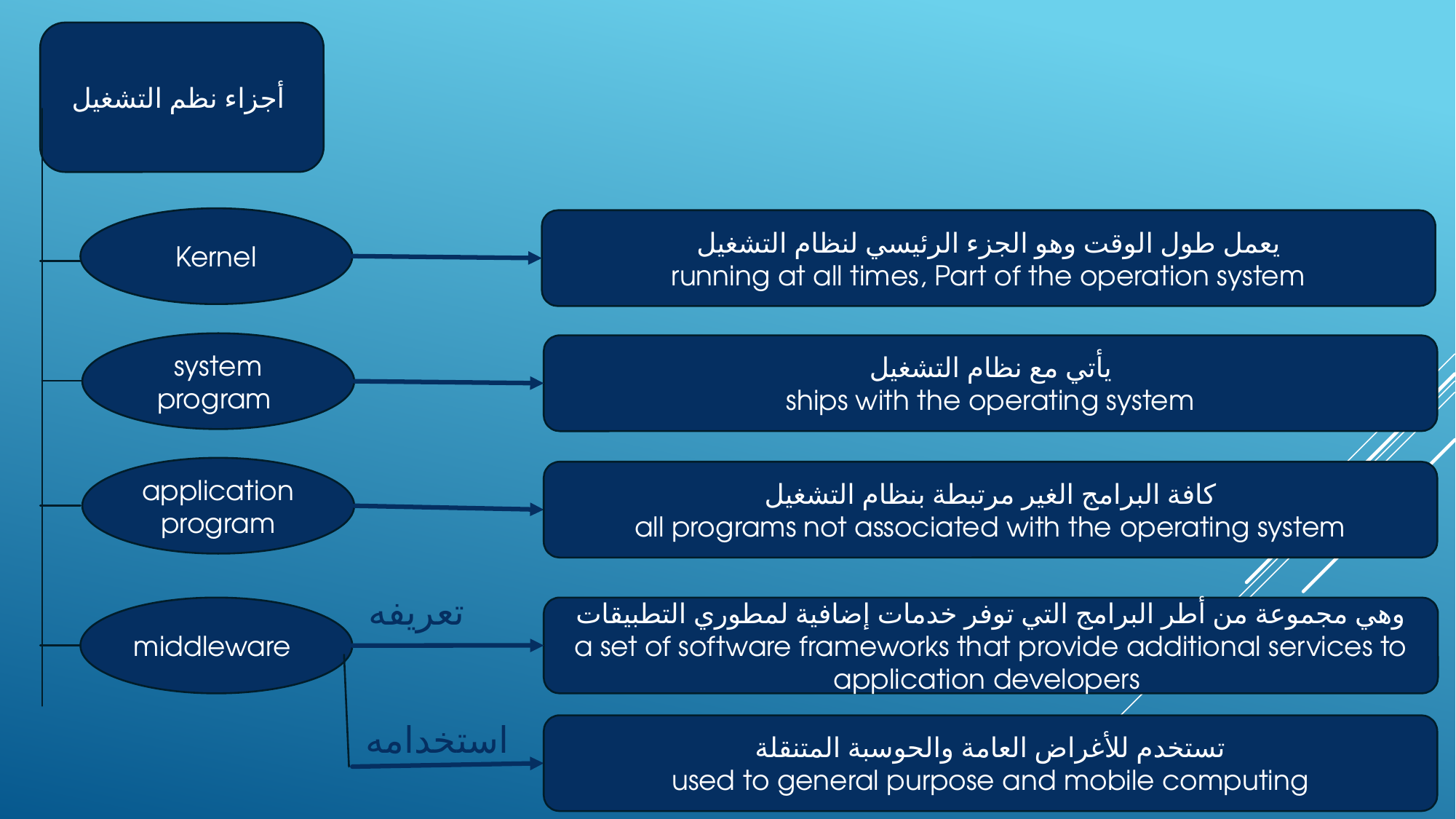

أجزاء نظم التشغيل
Kernel
يعمل طول الوقت وهو الجزء الرئيسي لنظام التشغيل
running at all times, Part of the operation system
system program
يأتي مع نظام التشغيل
ships with the operating system
application program
كافة البرامج الغير مرتبطة بنظام التشغيل
all programs not associated with the operating system
تعريفه
middleware
وهي مجموعة من أطر البرامج التي توفر خدمات إضافية لمطوري التطبيقات
a set of software frameworks that provide additional services to application developers
استخدامه
تستخدم للأغراض العامة والحوسبة المتنقلة
used to general purpose and mobile computing